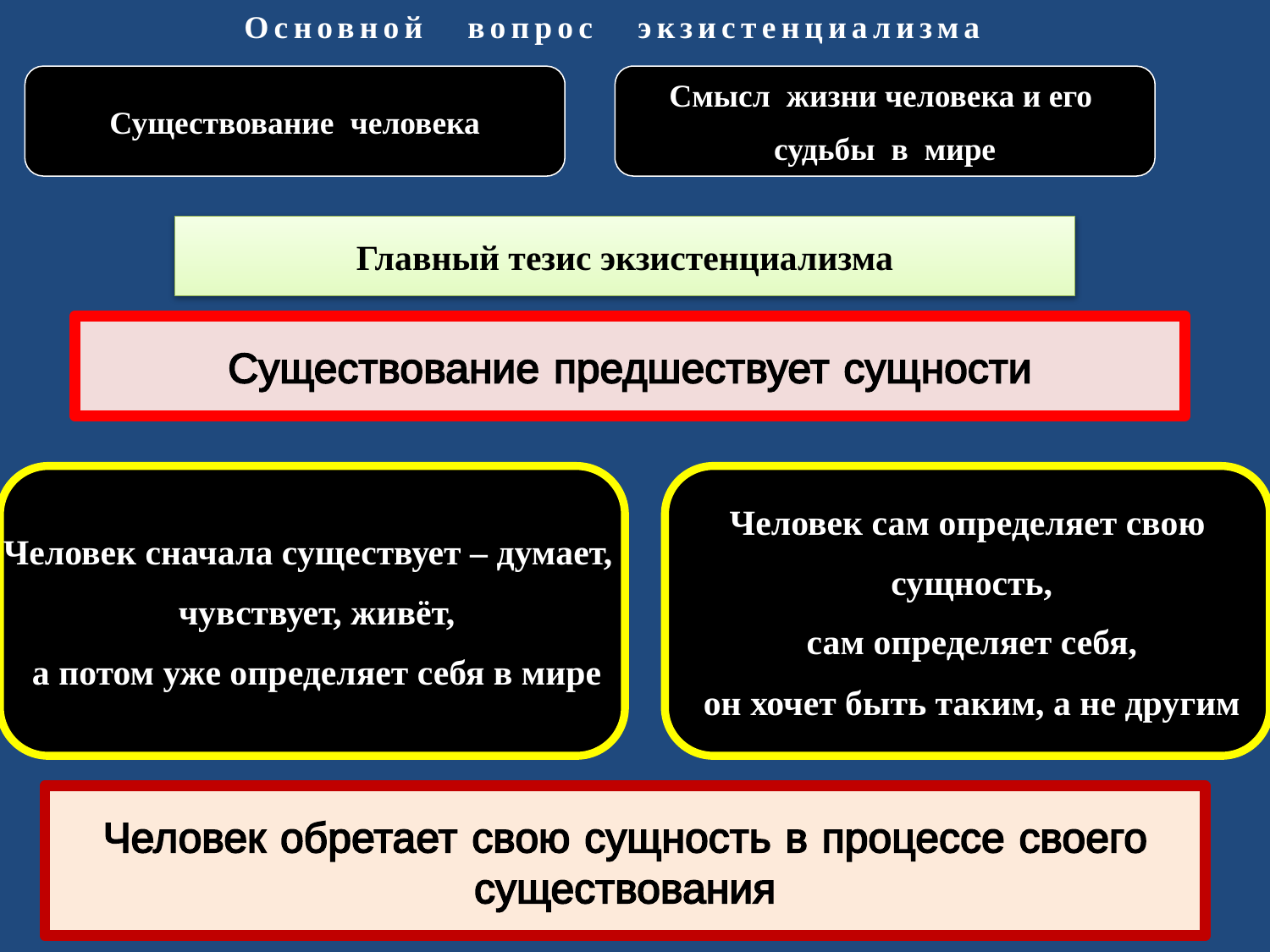

Основной   вопрос   экзистенциализма
Существование  человека

Смысл  жизни человека и его
судьбы  в  мире

Главный тезис экзистенциализма
Существование предшествует сущности
Человек сначала существует – думает,
 чувствует, живёт,
 а потом уже определяет себя в мире
Человек сам определяет свою
 сущность,
 сам определяет себя,
 он хочет быть таким, а не другим
Человек обретает свою сущность в процессе своего существования